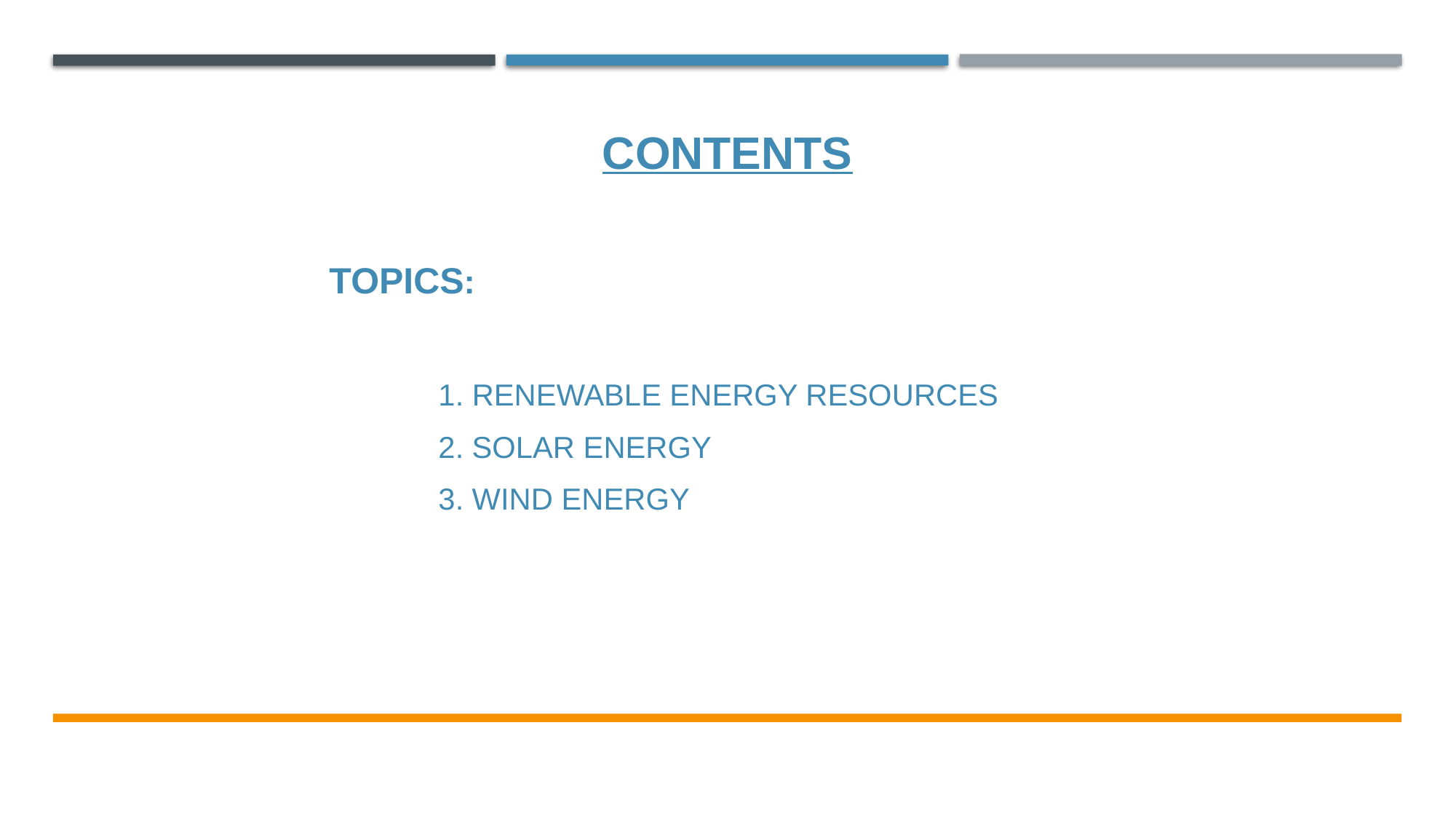

Contents

	Topics:

		1. Renewable energy resources
		2. Solar energy
		3. wind energy

Electrical & Electronics System EE1002
6